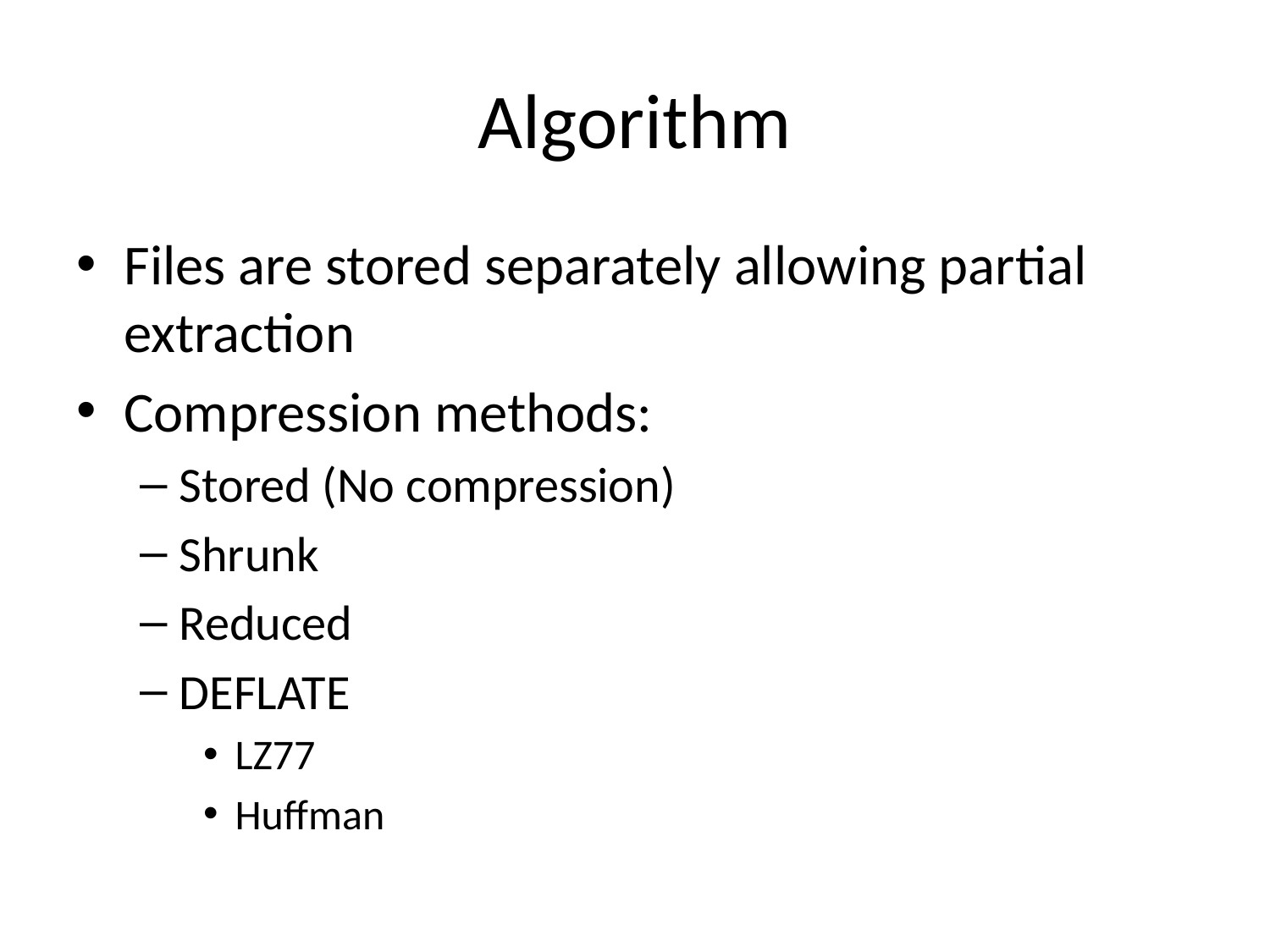

# Algorithm
Files are stored separately allowing partial extraction
Compression methods:
Stored (No compression)
Shrunk
Reduced
DEFLATE
LZ77
Huffman